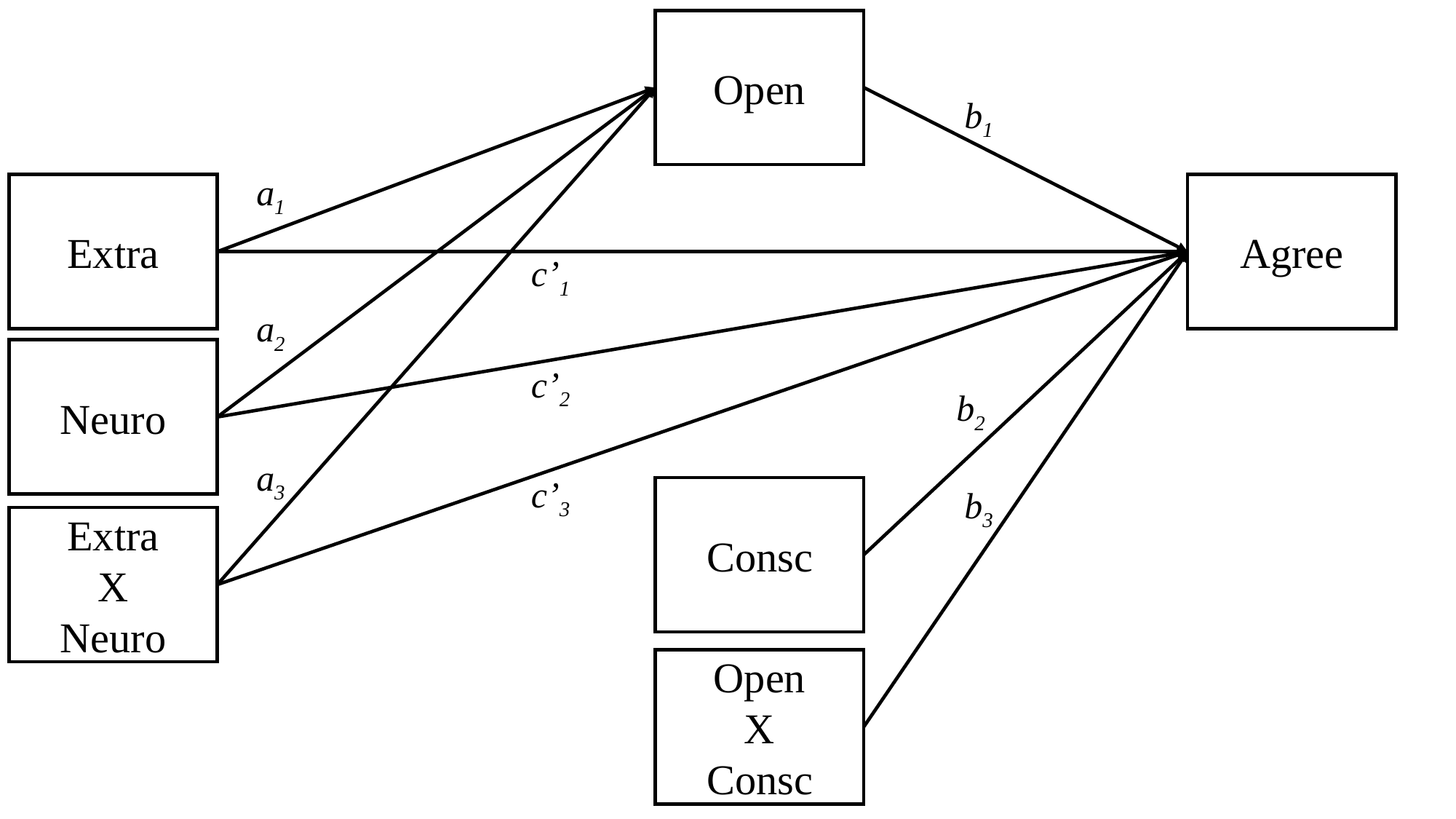

Open
b1
a1
Extra
Agree
c’1
a2
Neuro
c’2
b2
a3
c’3
b3
Consc
Extra
X
Neuro
Open
X
Consc